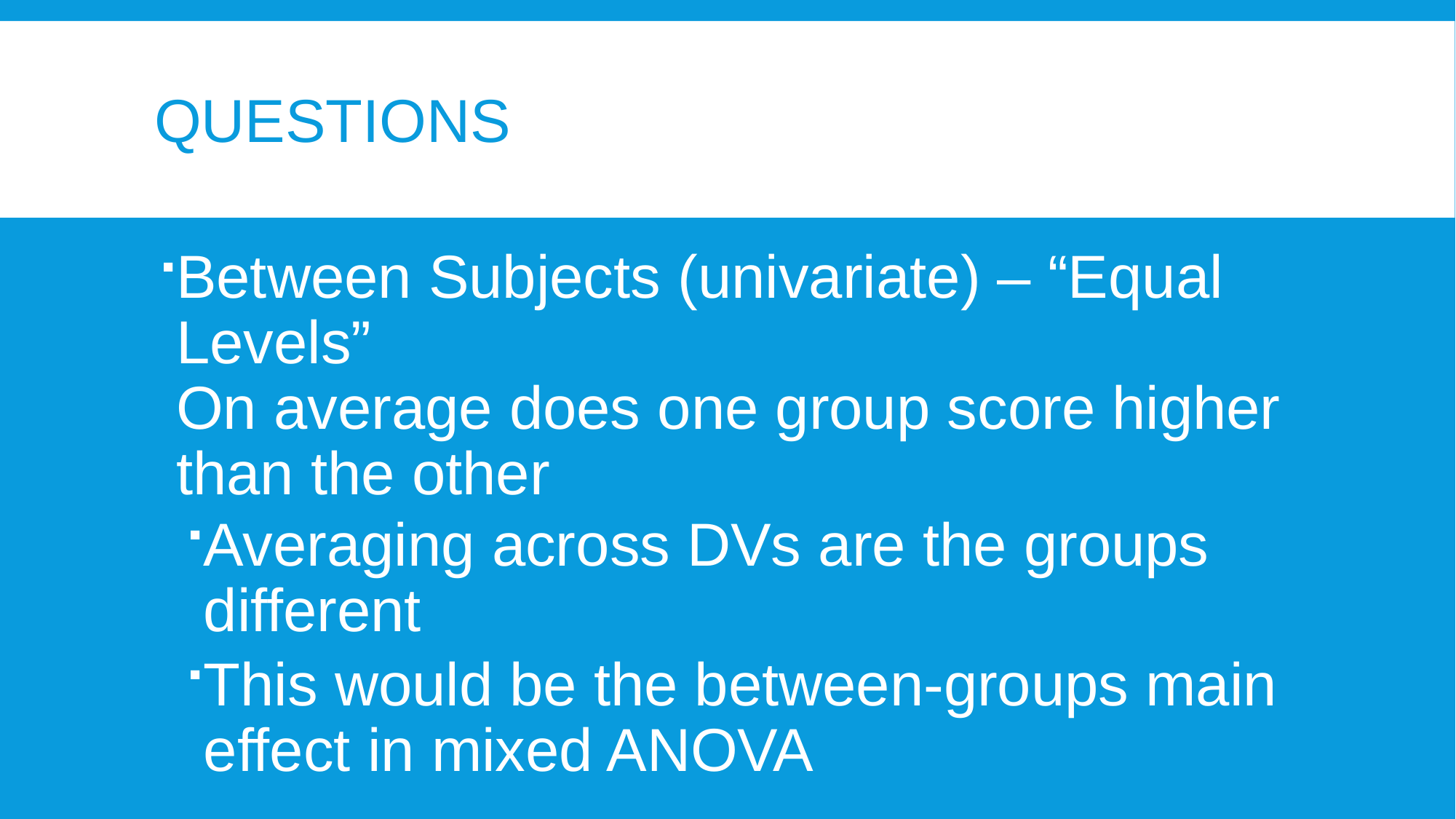

# Questions
Between Subjects (univariate) – “Equal Levels”
On average does one group score higher than the other
Averaging across DVs are the groups different
This would be the between-groups main effect in mixed ANOVA